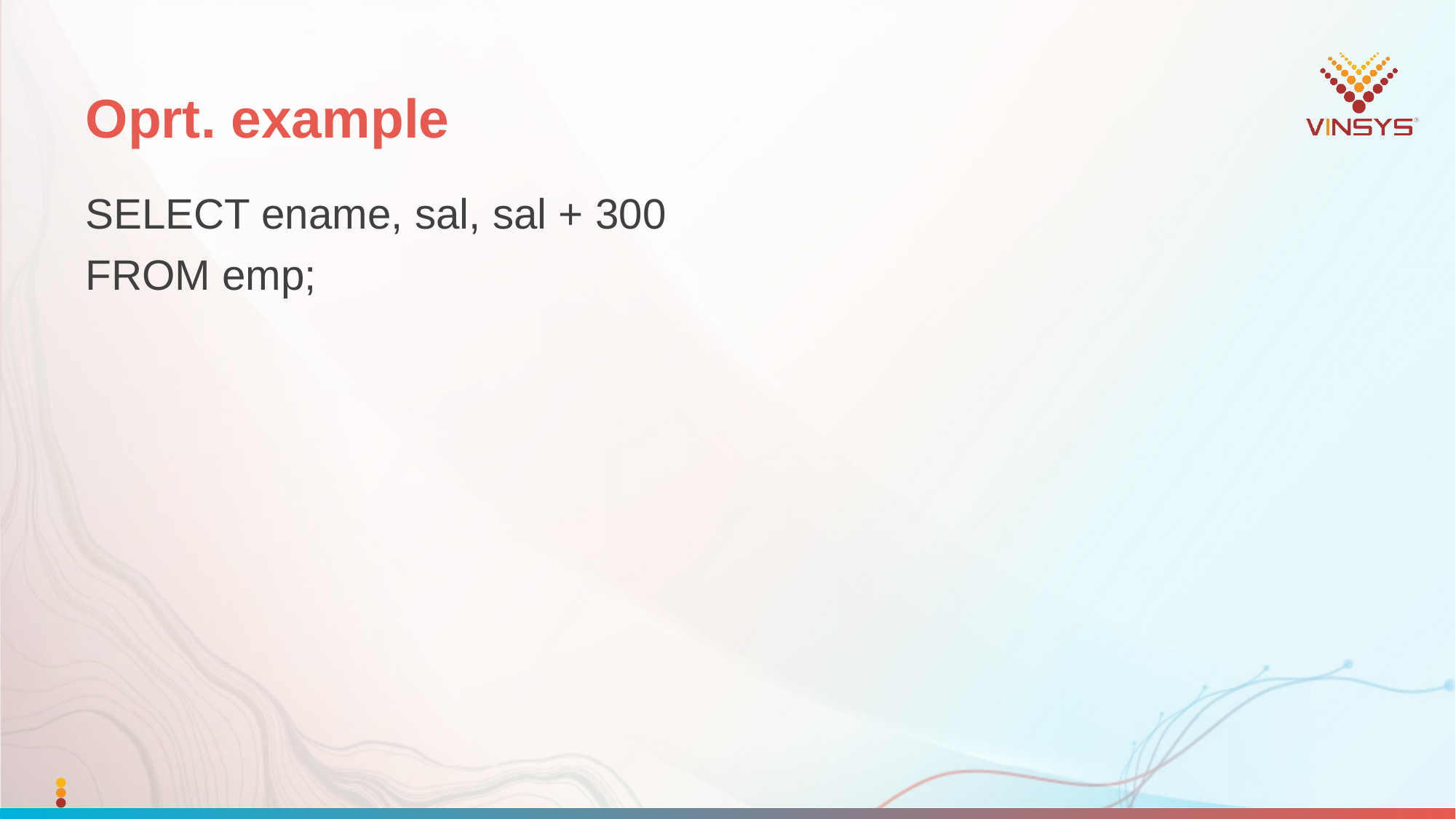

# Oprt. example
SELECT ename, sal, sal + 300
FROM emp;